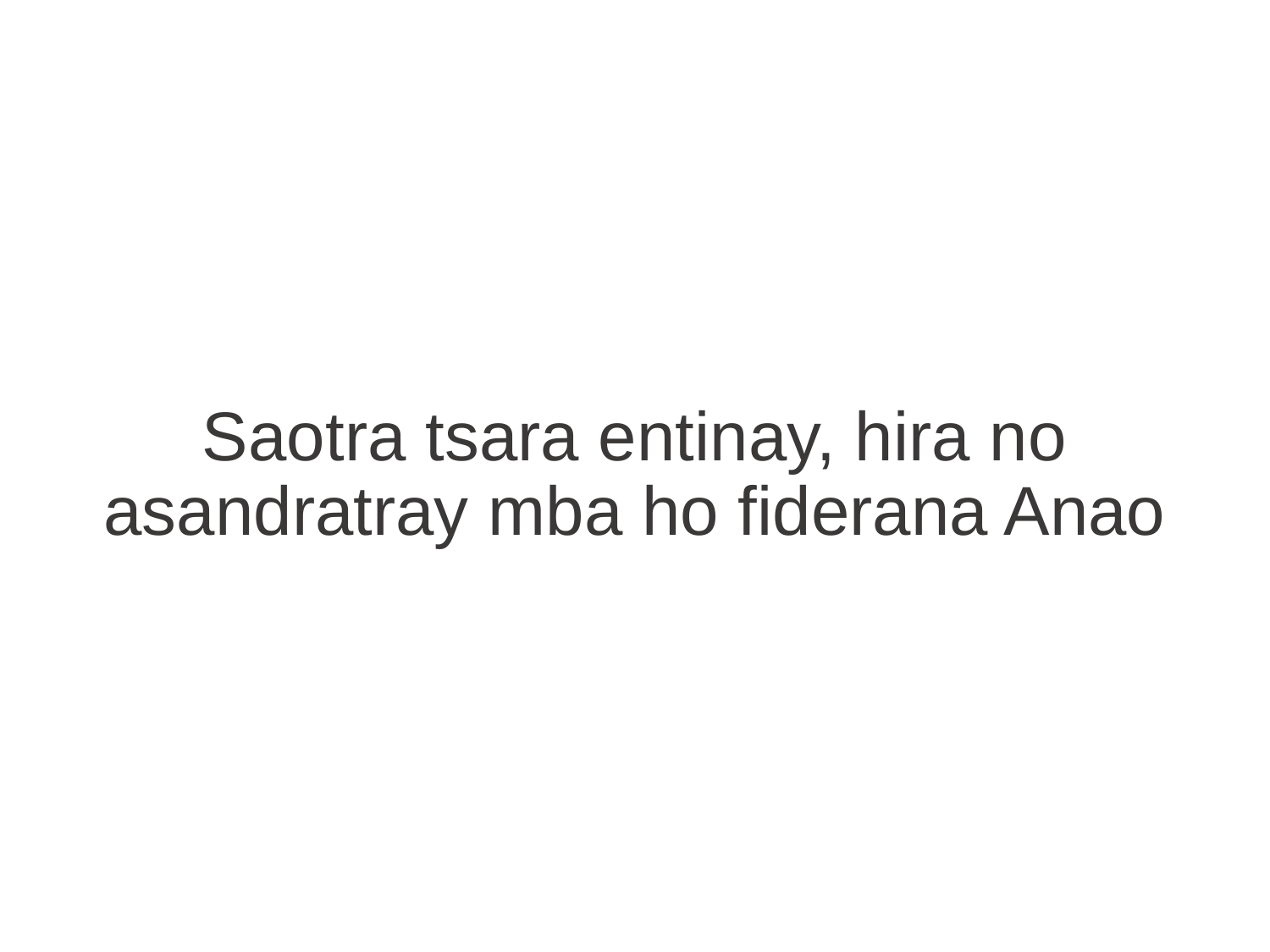

Saotra tsara entinay, hira no
asandratray mba ho fiderana Anao